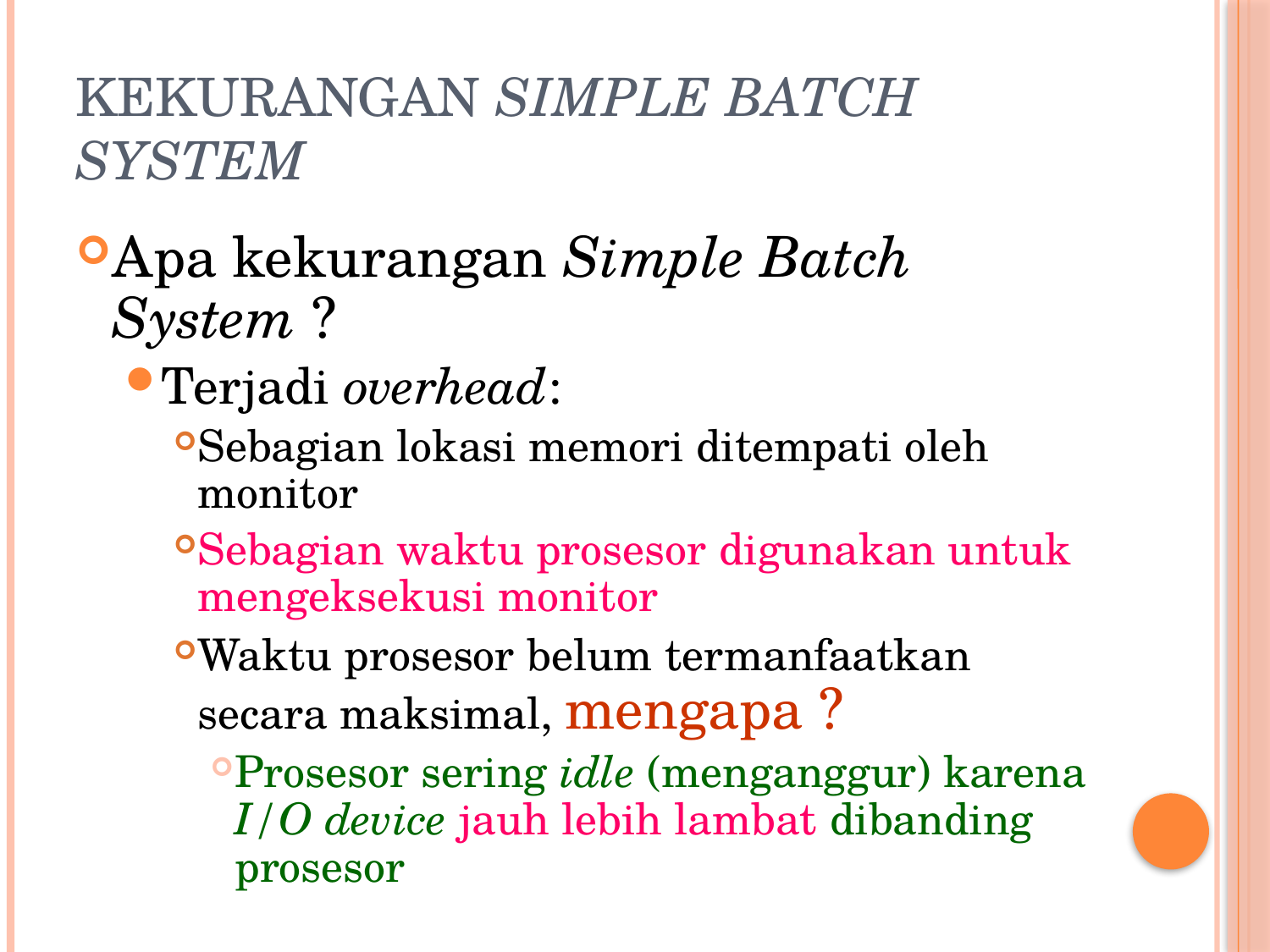

# Kekurangan Simple Batch System
Apa kekurangan Simple Batch System ?
Terjadi overhead:
Sebagian lokasi memori ditempati oleh monitor
Sebagian waktu prosesor digunakan untuk mengeksekusi monitor
Waktu prosesor belum termanfaatkan secara maksimal, mengapa ?
Prosesor sering idle (menganggur) karena I/O device jauh lebih lambat dibanding prosesor